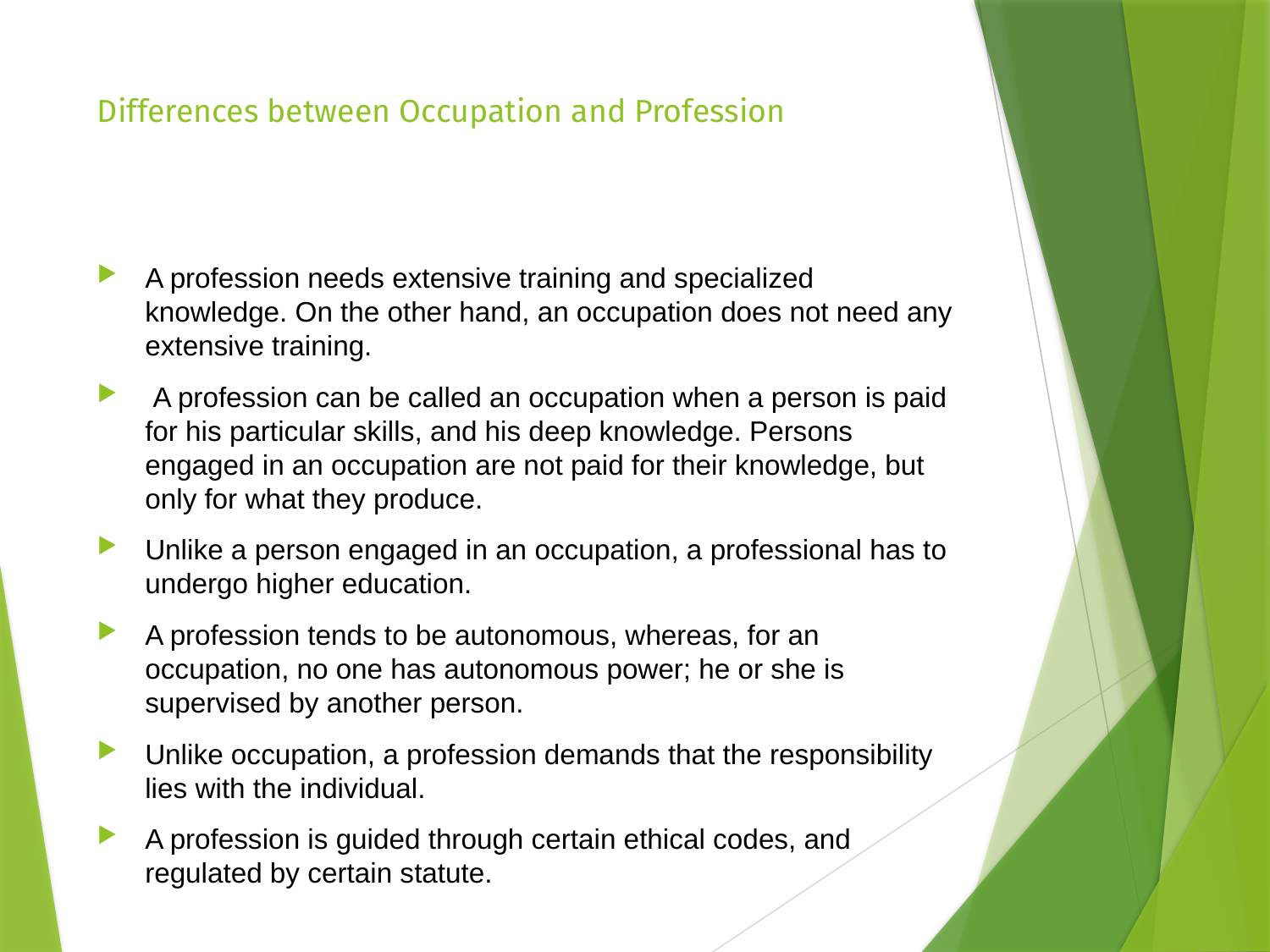

# Differences between Occupation and Profession
A profession needs extensive training and specialized knowledge. On the other hand, an occupation does not need any extensive training.
 A profession can be called an occupation when a person is paid for his particular skills, and his deep knowledge. Persons engaged in an occupation are not paid for their knowledge, but only for what they produce.
Unlike a person engaged in an occupation, a professional has to undergo higher education.
A profession tends to be autonomous, whereas, for an occupation, no one has autonomous power; he or she is supervised by another person.
Unlike occupation, a profession demands that the responsibility lies with the individual.
A profession is guided through certain ethical codes, and regulated by certain statute.